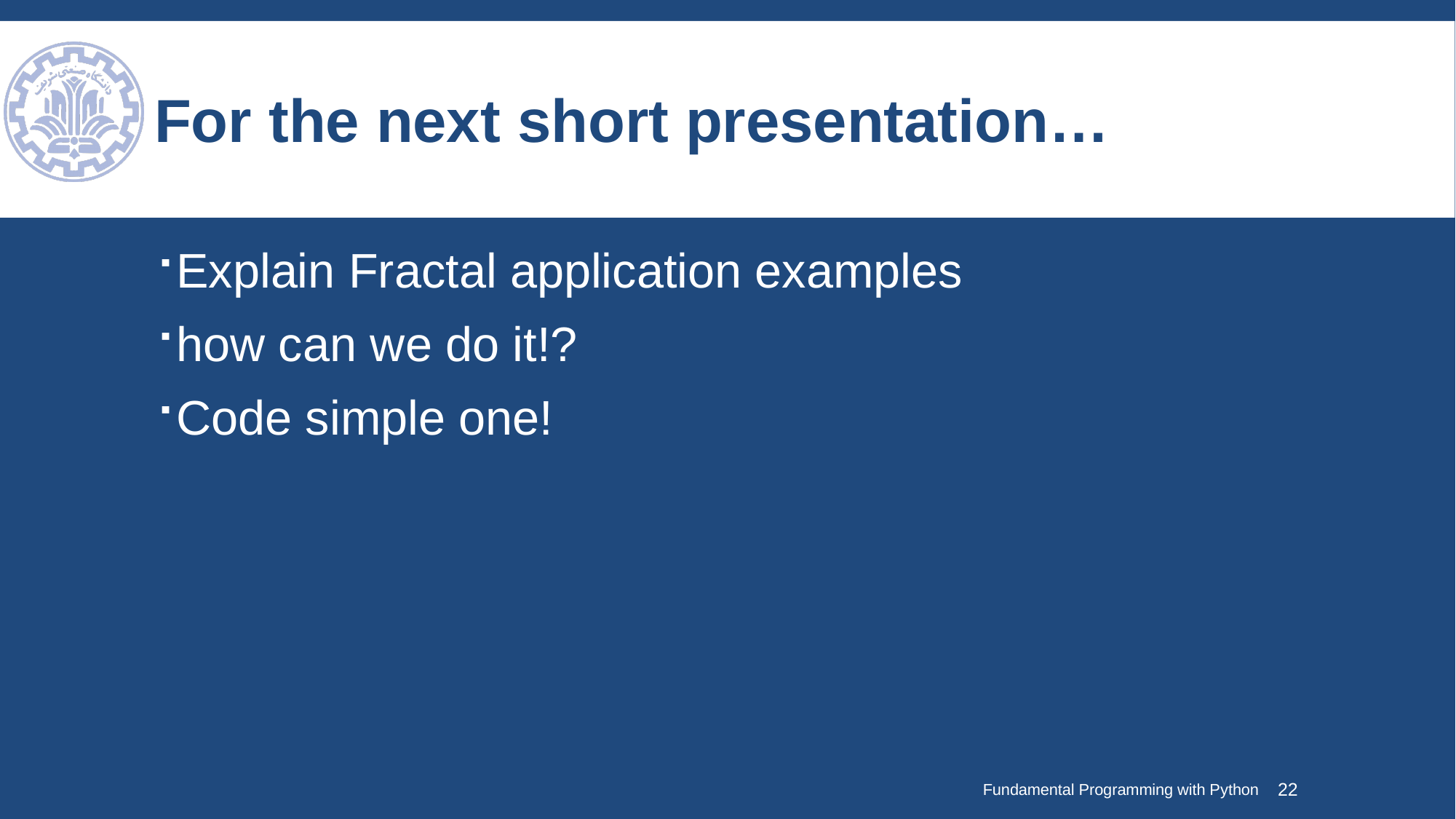

# For the next short presentation…
Explain Fractal application examples
how can we do it!?
Code simple one!
Fundamental Programming with Python
22